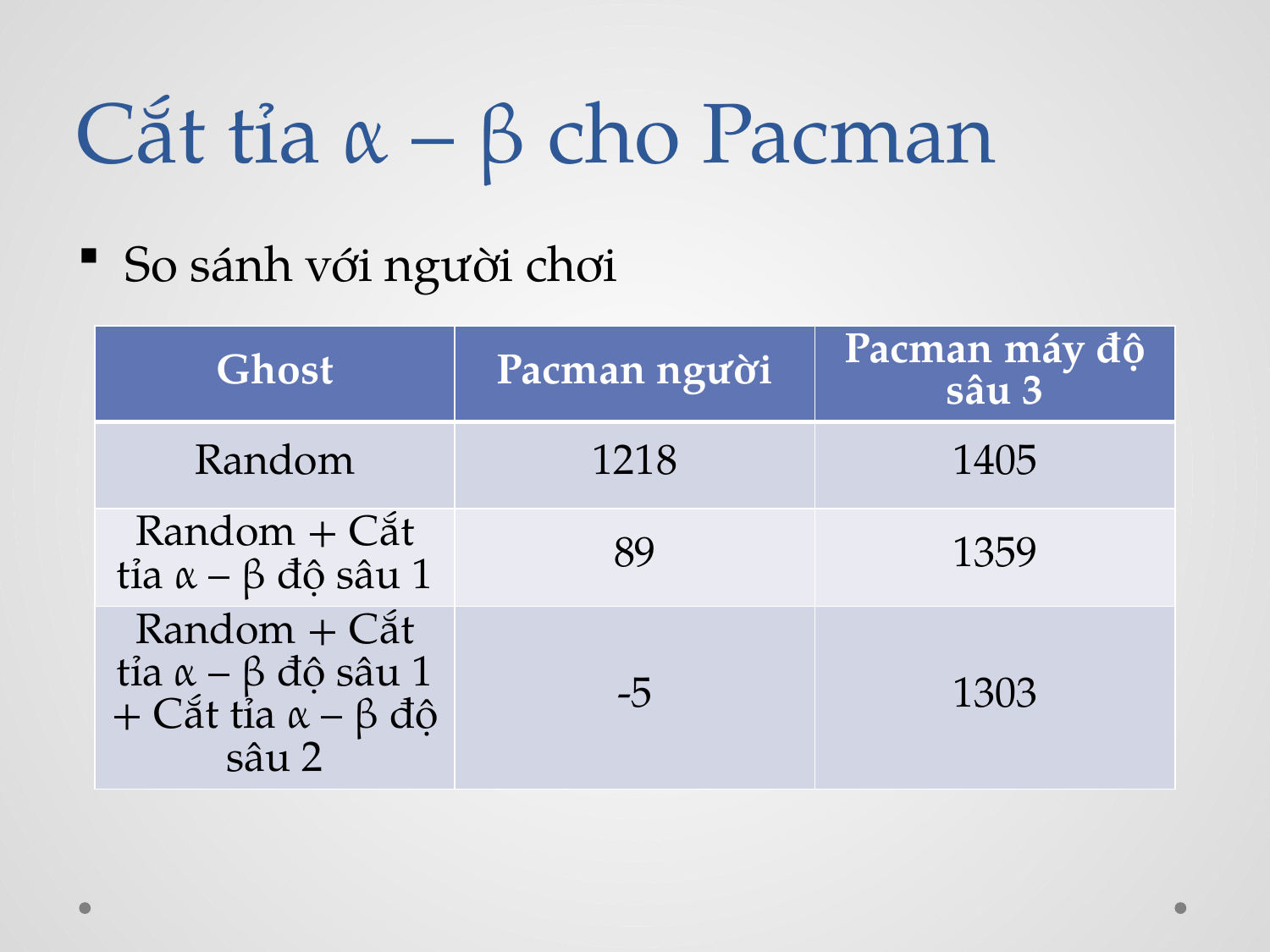

# Cắt tỉa α – β cho Pacman
So sánh với người chơi

| Ghost | Pacman người | Pacman máy độ sâu 3 |
| --- | --- | --- |
| Random | 1218 | 1405 |
| Random + Cắt tỉa α – β độ sâu 1 | 89 | 1359 |
| Random + Cắt tỉa α – β độ sâu 1 + Cắt tỉa α – β độ sâu 2 | -5 | 1303 |